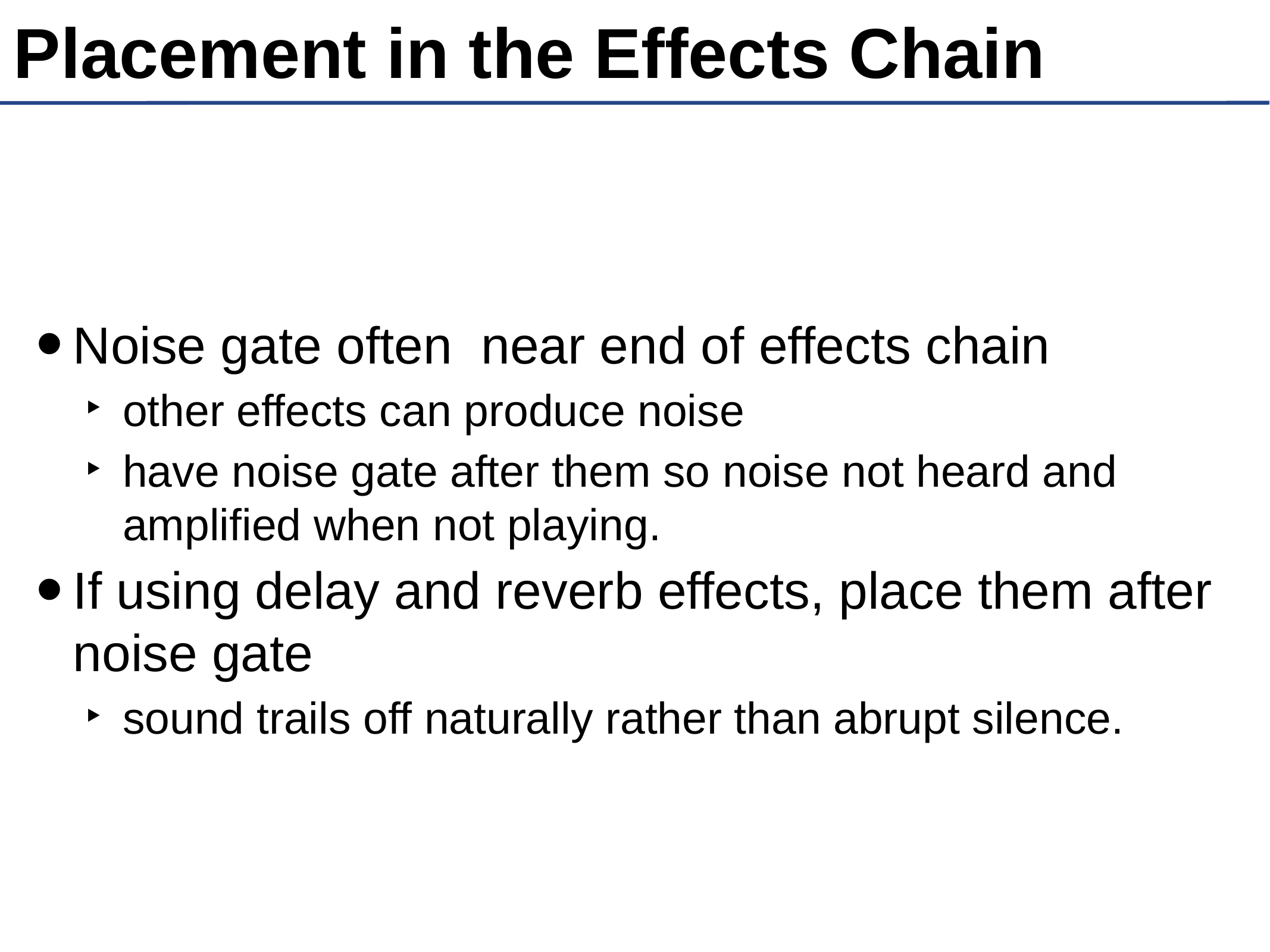

# Placement in the Effects Chain
Noise gate often  near end of effects chain
other effects can produce noise
have noise gate after them so noise not heard and amplified when not playing.
If using delay and reverb effects, place them after noise gate
sound trails off naturally rather than abrupt silence.